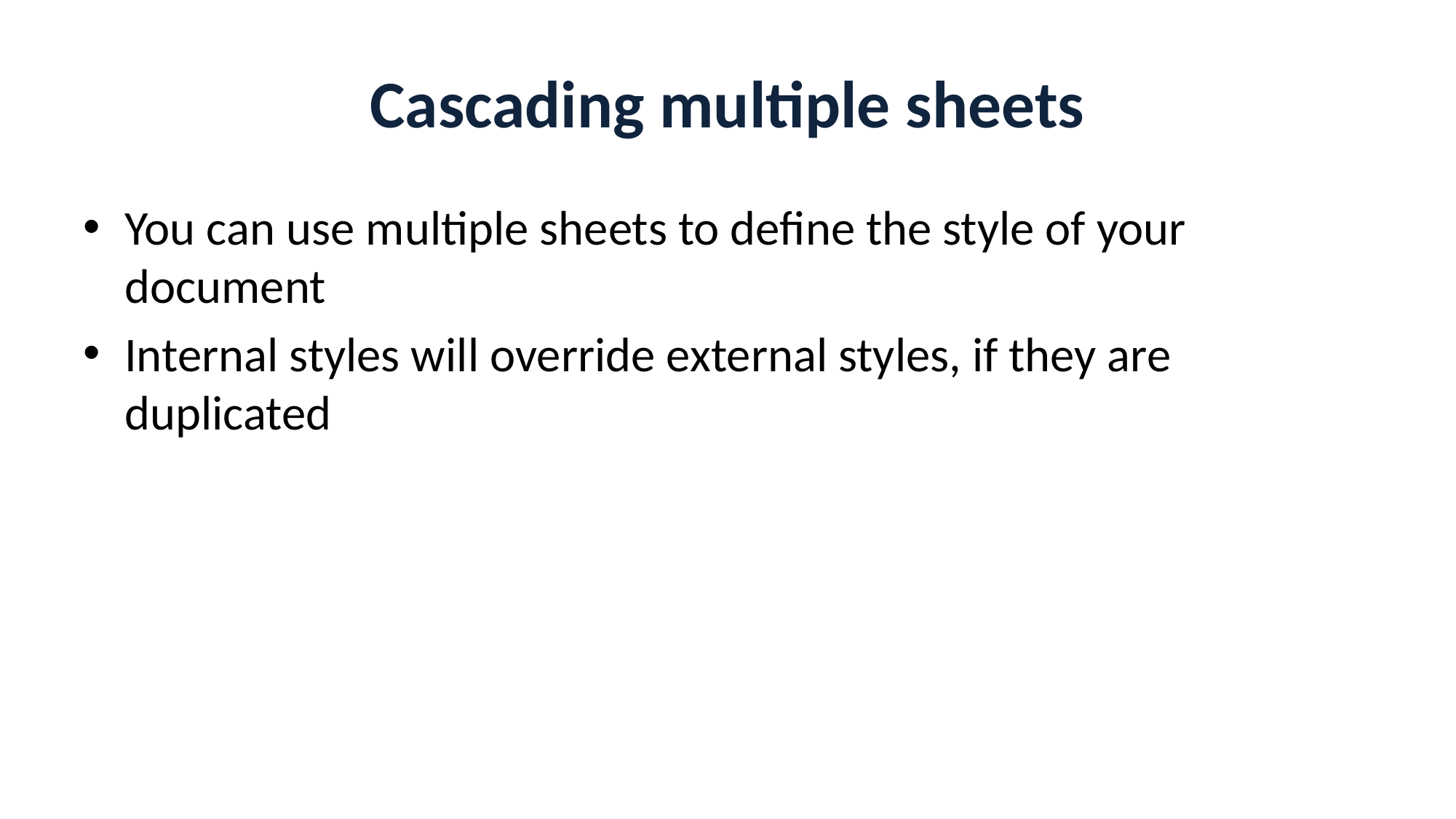

# Cascading multiple sheets
You can use multiple sheets to define the style of your document
Internal styles will override external styles, if they are duplicated